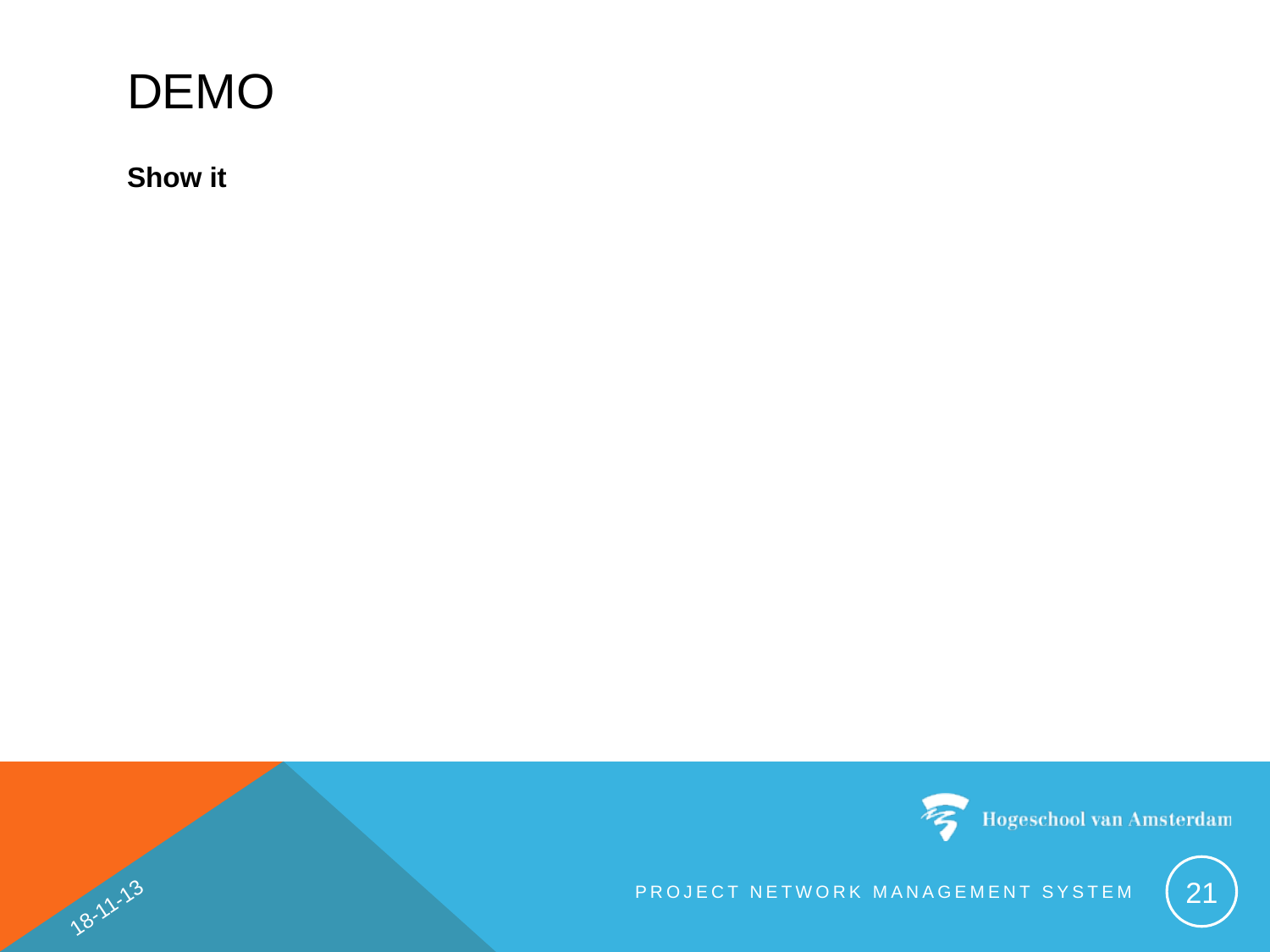

# Demo
Show it
21
18-11-13
Project Network Management System